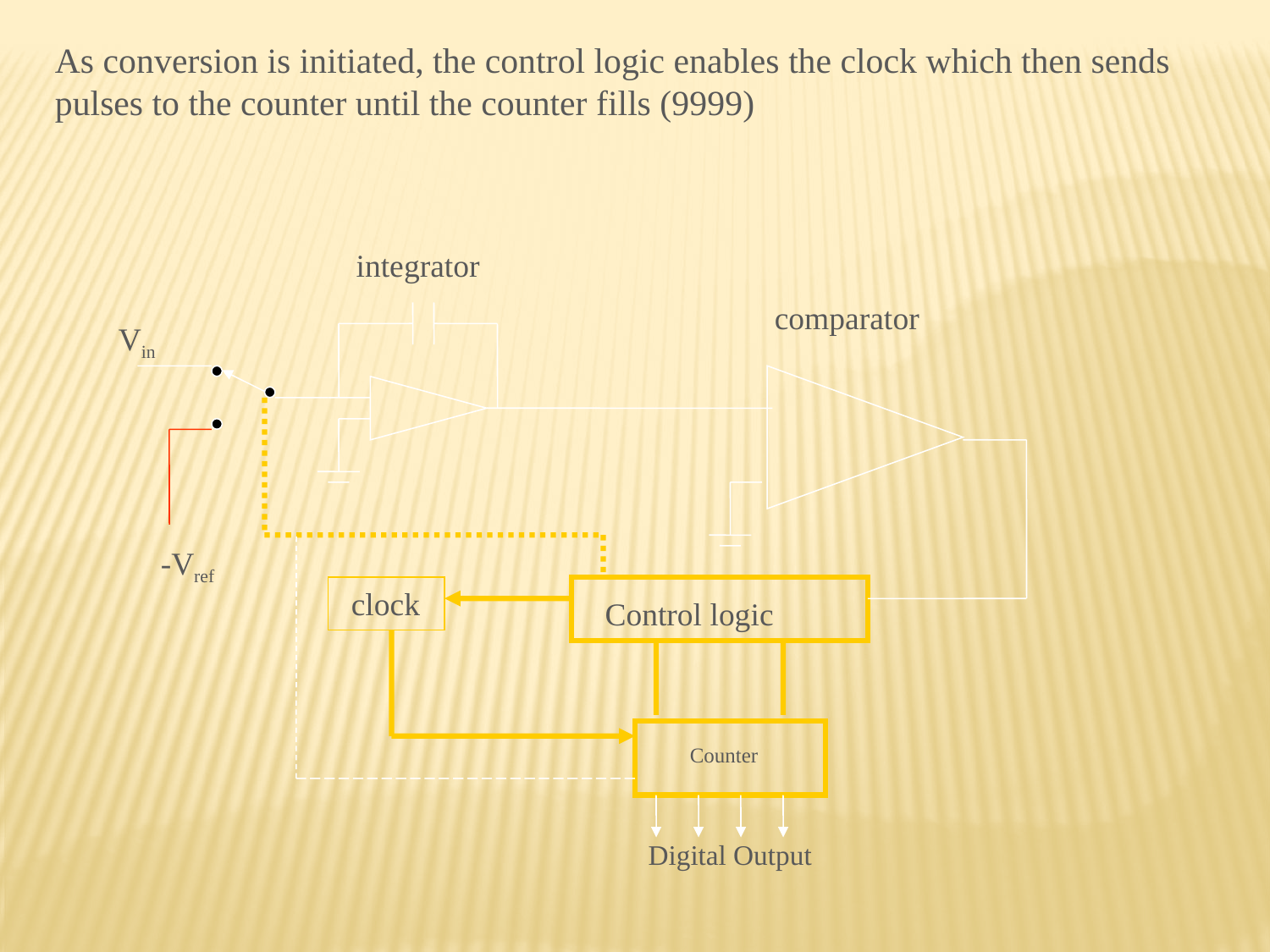

As conversion is initiated, the control logic enables the clock which then sends pulses to the counter until the counter fills (9999)
integrator
comparator

Vin

-Vref

clock

Control logic

Counter

Digital Output